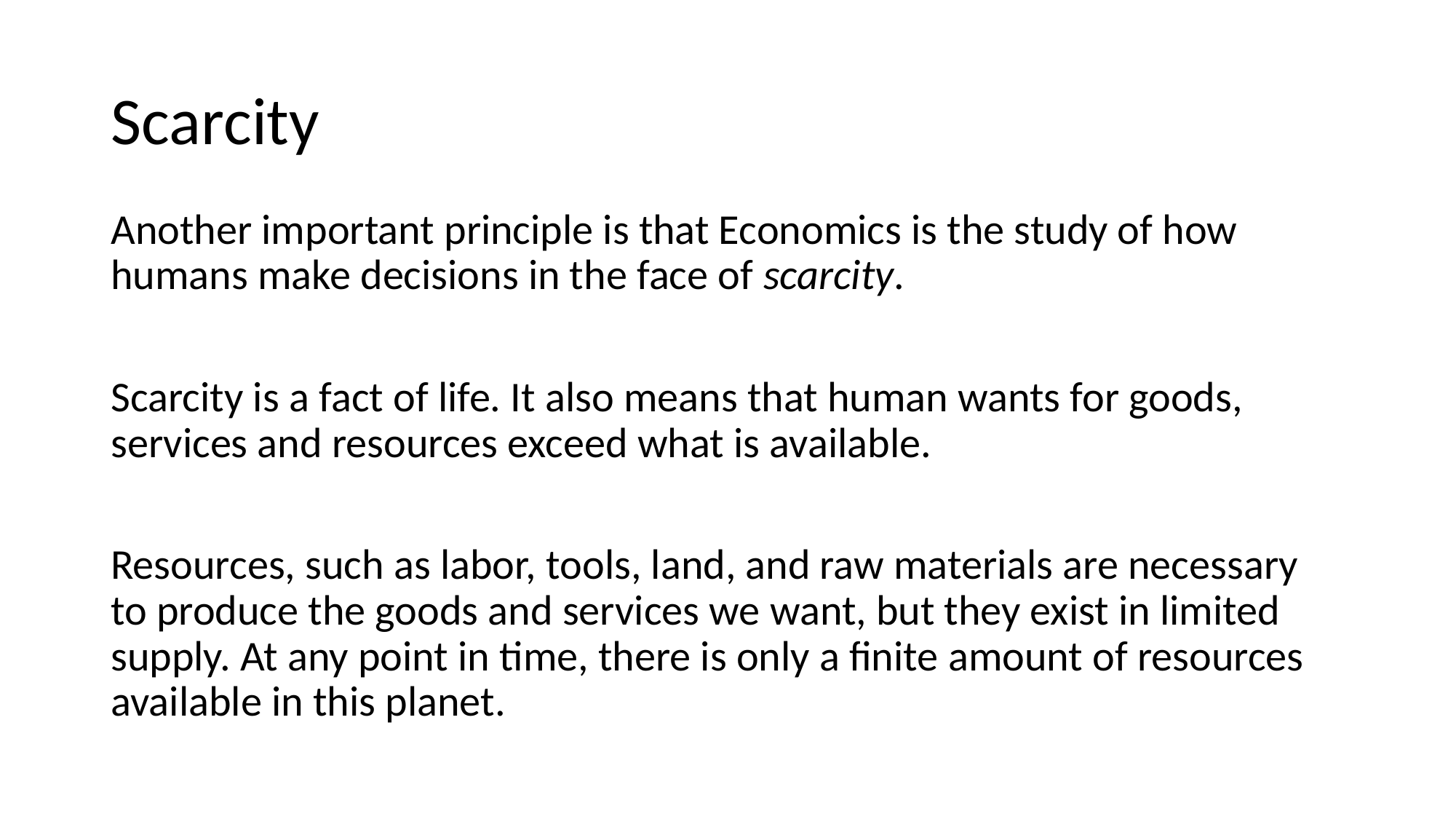

# Scarcity
Another important principle is that Economics is the study of how humans make decisions in the face of scarcity.

Scarcity is a fact of life. It also means that human wants for goods, services and resources exceed what is available.

Resources, such as labor, tools, land, and raw materials are necessary to produce the goods and services we want, but they exist in limited supply. At any point in time, there is only a finite amount of resources available in this planet.